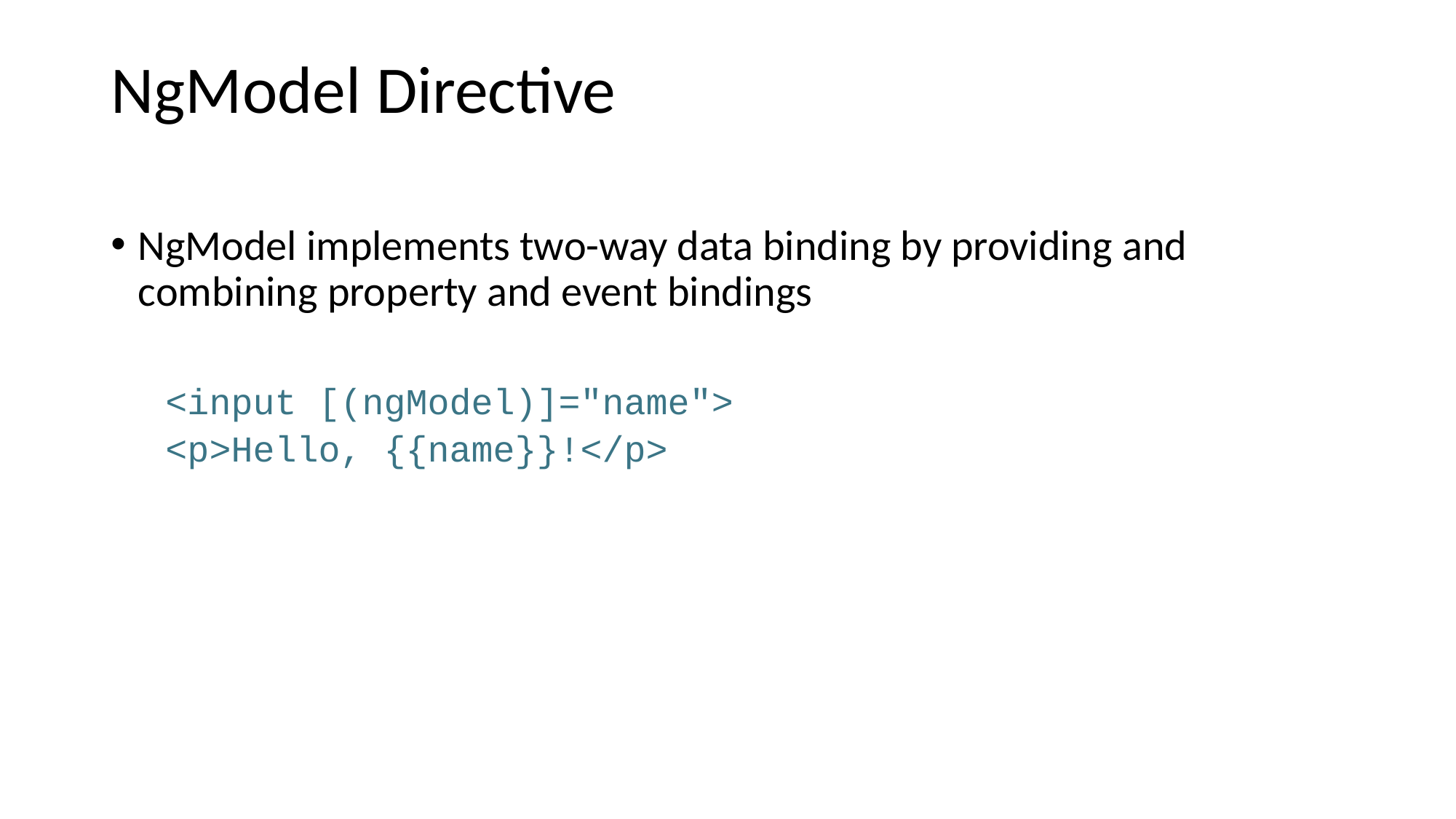

# NgModel Directive
NgModel implements two-way data binding by providing and combining property and event bindings

<input [(ngModel)]="name">
<p>Hello, {{name}}!</p>